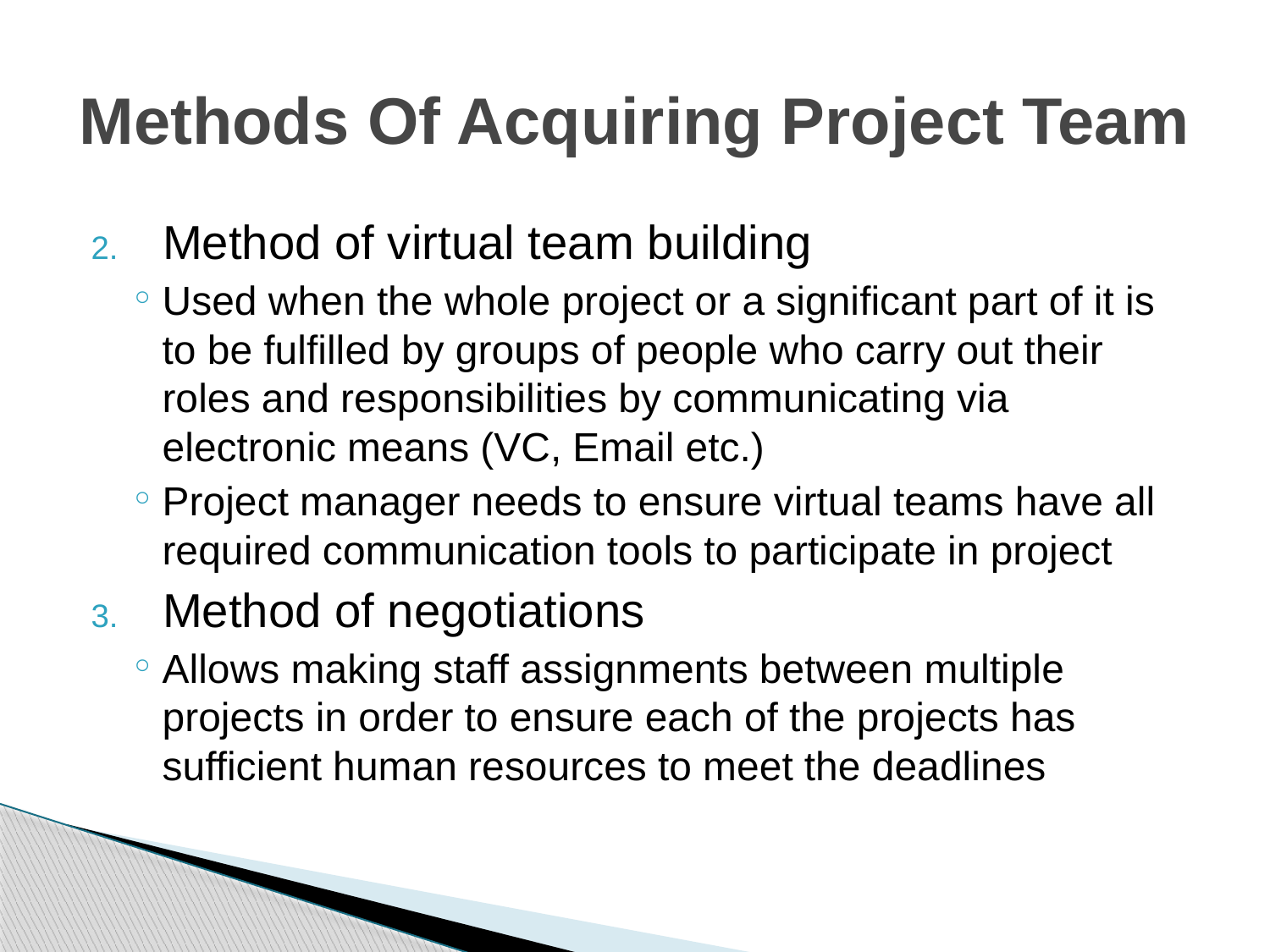

# Methods Of Acquiring Project Team
Method of virtual team building
Used when the whole project or a significant part of it is to be fulfilled by groups of people who carry out their roles and responsibilities by communicating via electronic means (VC, Email etc.)
Project manager needs to ensure virtual teams have all required communication tools to participate in project
Method of negotiations
Allows making staff assignments between multiple projects in order to ensure each of the projects has sufficient human resources to meet the deadlines